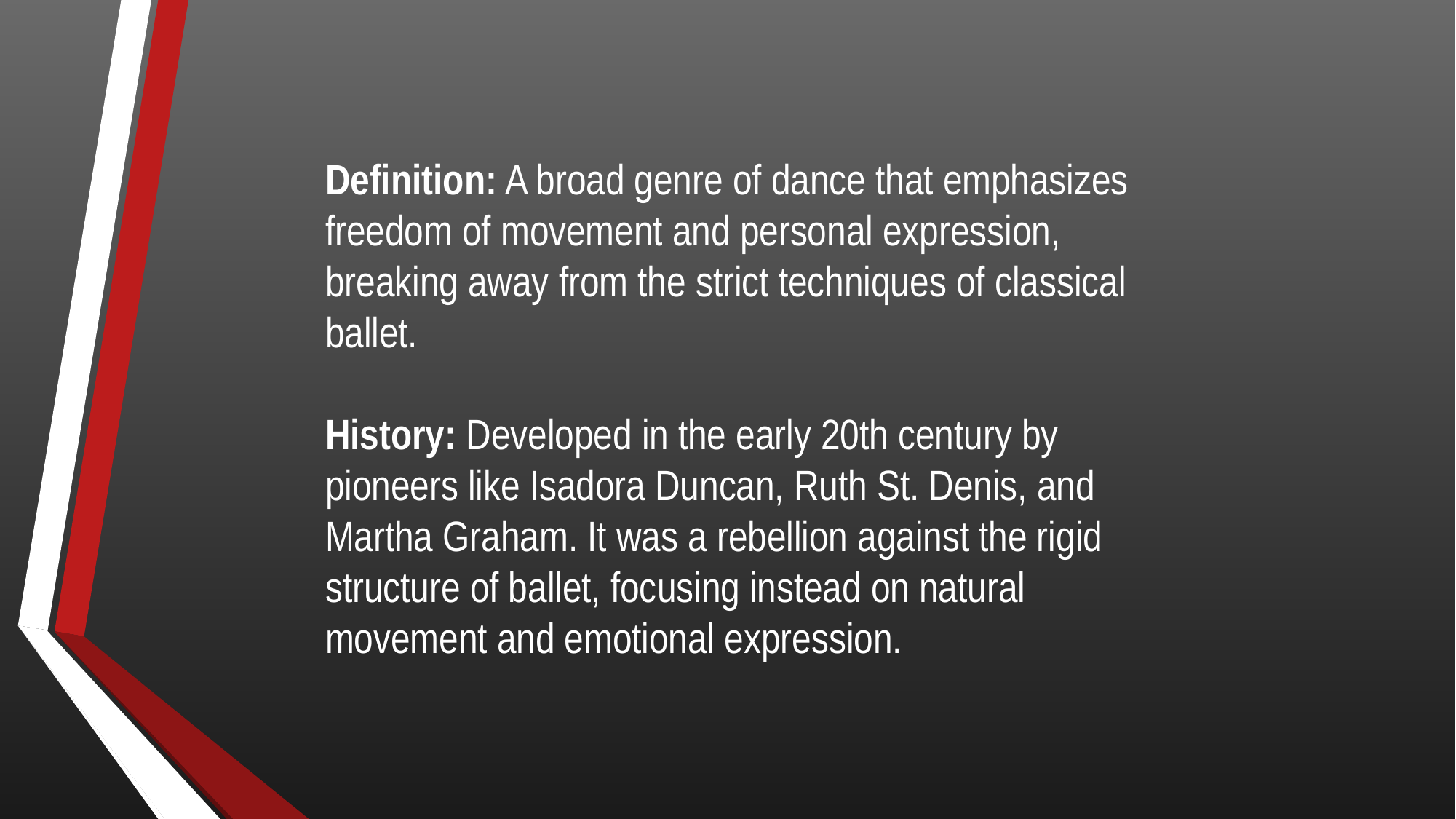

Definition: A broad genre of dance that emphasizes freedom of movement and personal expression, breaking away from the strict techniques of classical ballet.

History: Developed in the early 20th century by pioneers like Isadora Duncan, Ruth St. Denis, and Martha Graham. It was a rebellion against the rigid structure of ballet, focusing instead on natural movement and emotional expression.